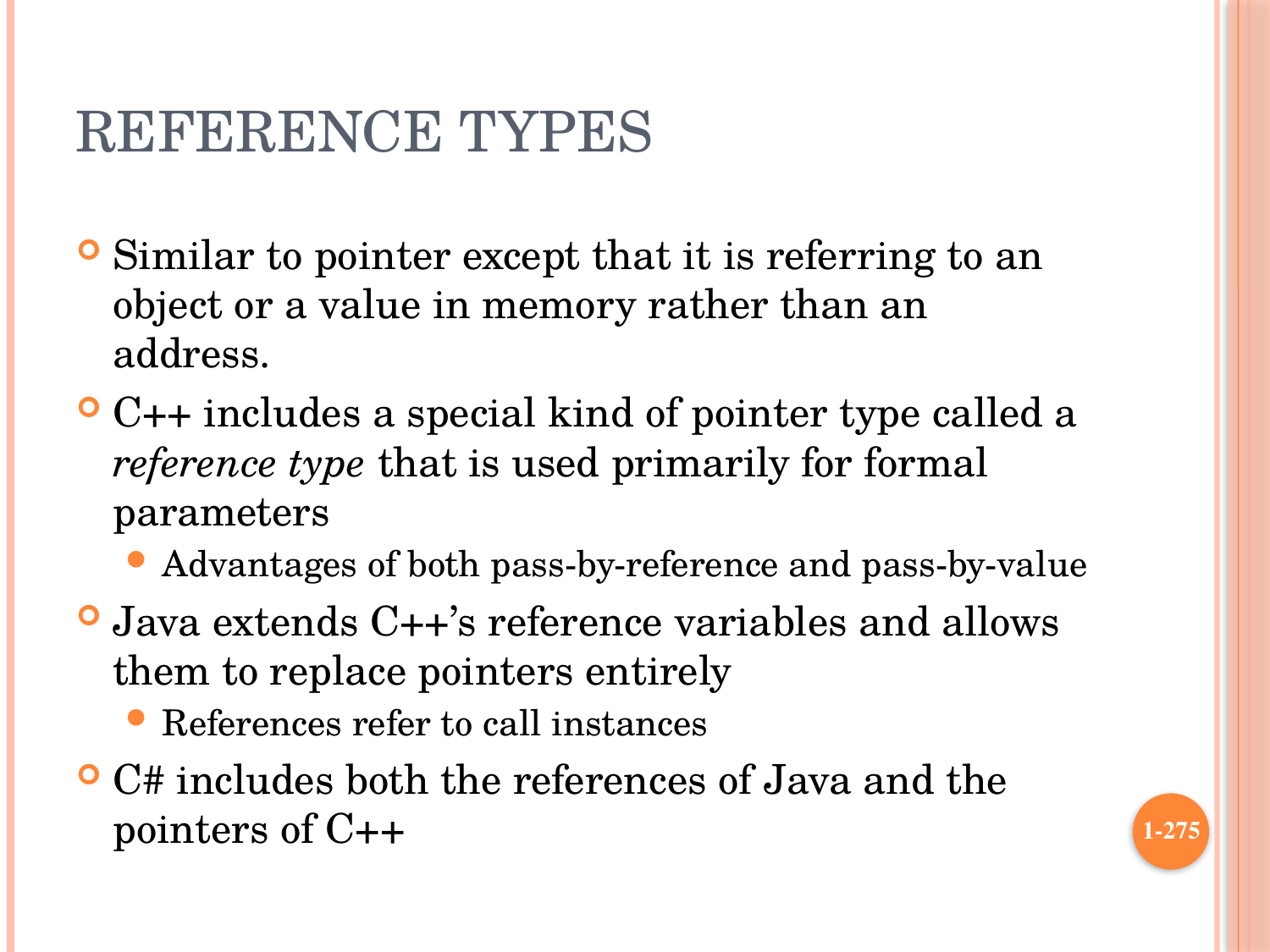

# Reference Types
Similar to pointer except that it is referring to an object or a value in memory rather than an address.
C++ includes a special kind of pointer type called a reference type that is used primarily for formal parameters
Advantages of both pass-by-reference and pass-by-value
Java extends C++’s reference variables and allows them to replace pointers entirely
References refer to call instances
C# includes both the references of Java and the pointers of C++
1-275